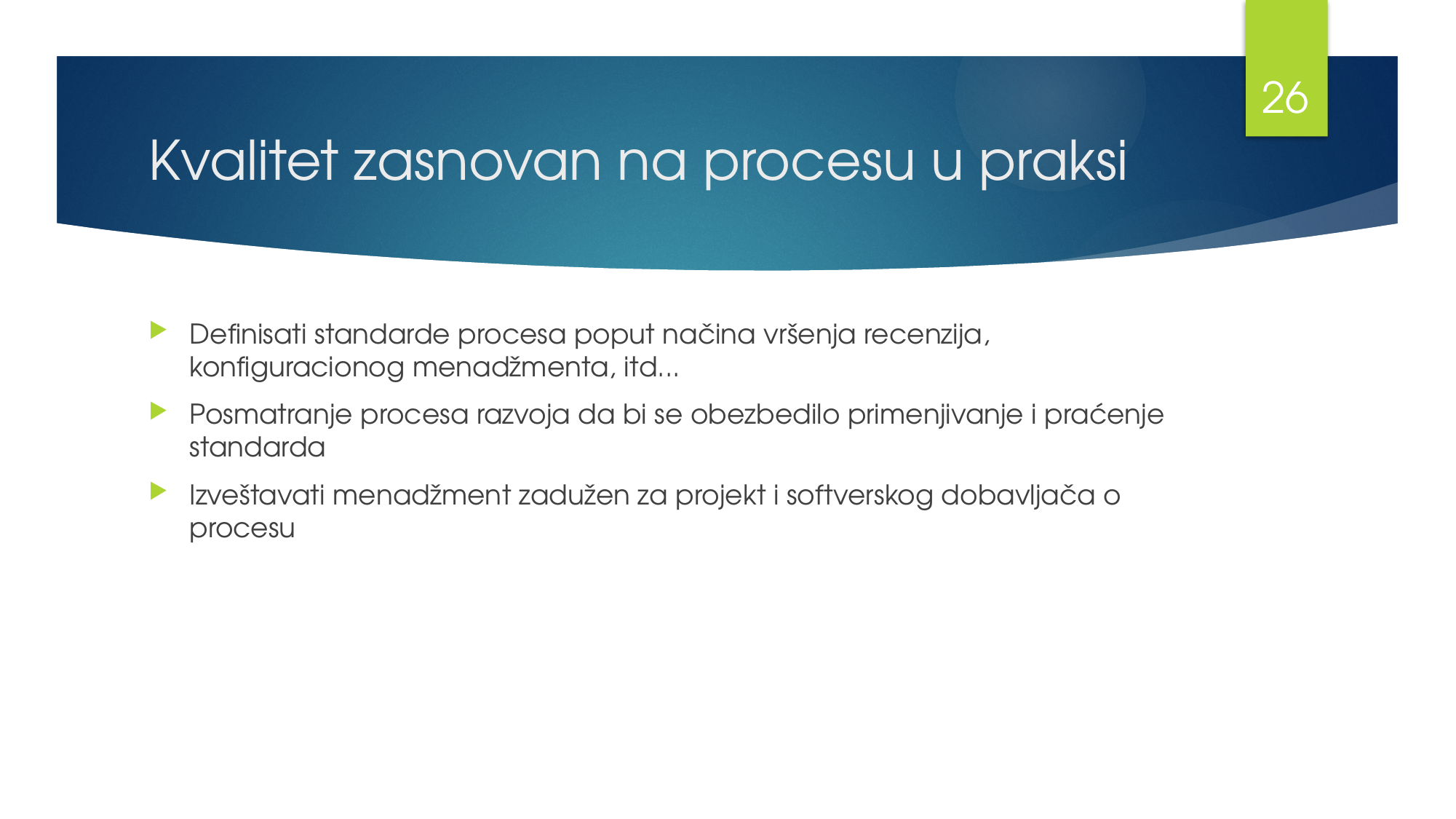

26
# Kvalitet zasnovan na procesu u praksi
Definisati standarde procesa poput načina vršenja recenzija, konfiguracionog menadžmenta, itd...
Posmatranje procesa razvoja da bi se obezbedilo primenjivanje i praćenje standarda
Izveštavati menadžment zadužen za projekt i softverskog dobavljača o procesu